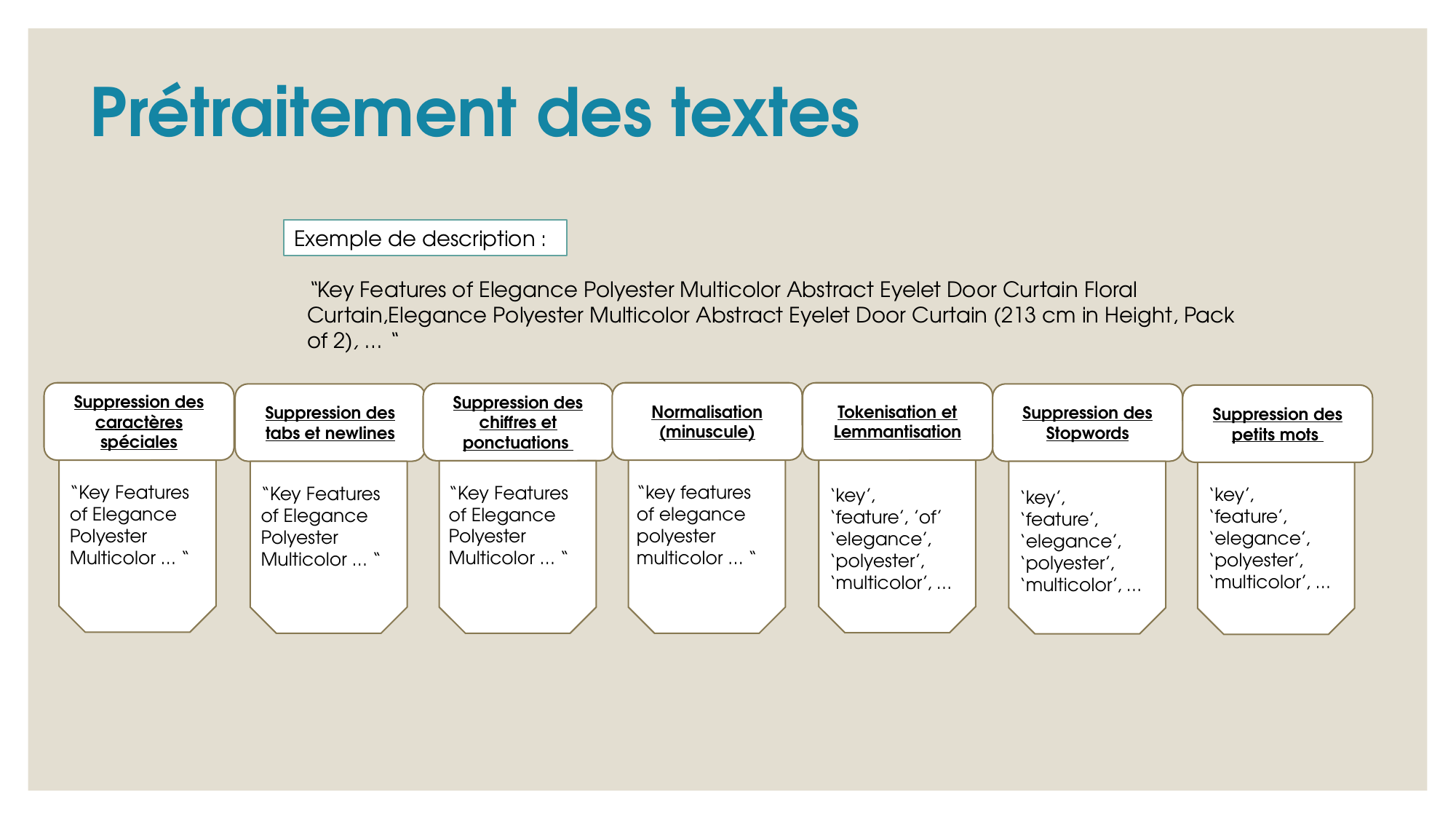

Prétraitement des textes
Exemple de description :
“Key Features of Elegance Polyester Multicolor Abstract Eyelet Door Curtain Floral Curtain,Elegance Polyester Multicolor Abstract Eyelet Door Curtain (213 cm in Height, Pack of 2), … “
Suppression des caractères spéciales
Normalisation (minuscule)
Tokenisation et Lemmantisation
Suppression des chiffres et ponctuations
Suppression des tabs et newlines
Suppression des Stopwords
Suppression des petits mots

“Key Features of Elegance Polyester Multicolor … “
“key features of elegance polyester multicolor … “
“Key Features of Elegance Polyester Multicolor … “
“Key Features of Elegance Polyester Multicolor … “
‘key’,
‘feature’, ‘elegance’, ‘polyester’,
‘multicolor’, …
‘key’,
‘feature’, ’of’ ‘elegance’, ‘polyester’,
‘multicolor’, …
‘key’,
‘feature’, ‘elegance’, ‘polyester’,
‘multicolor’, …
5